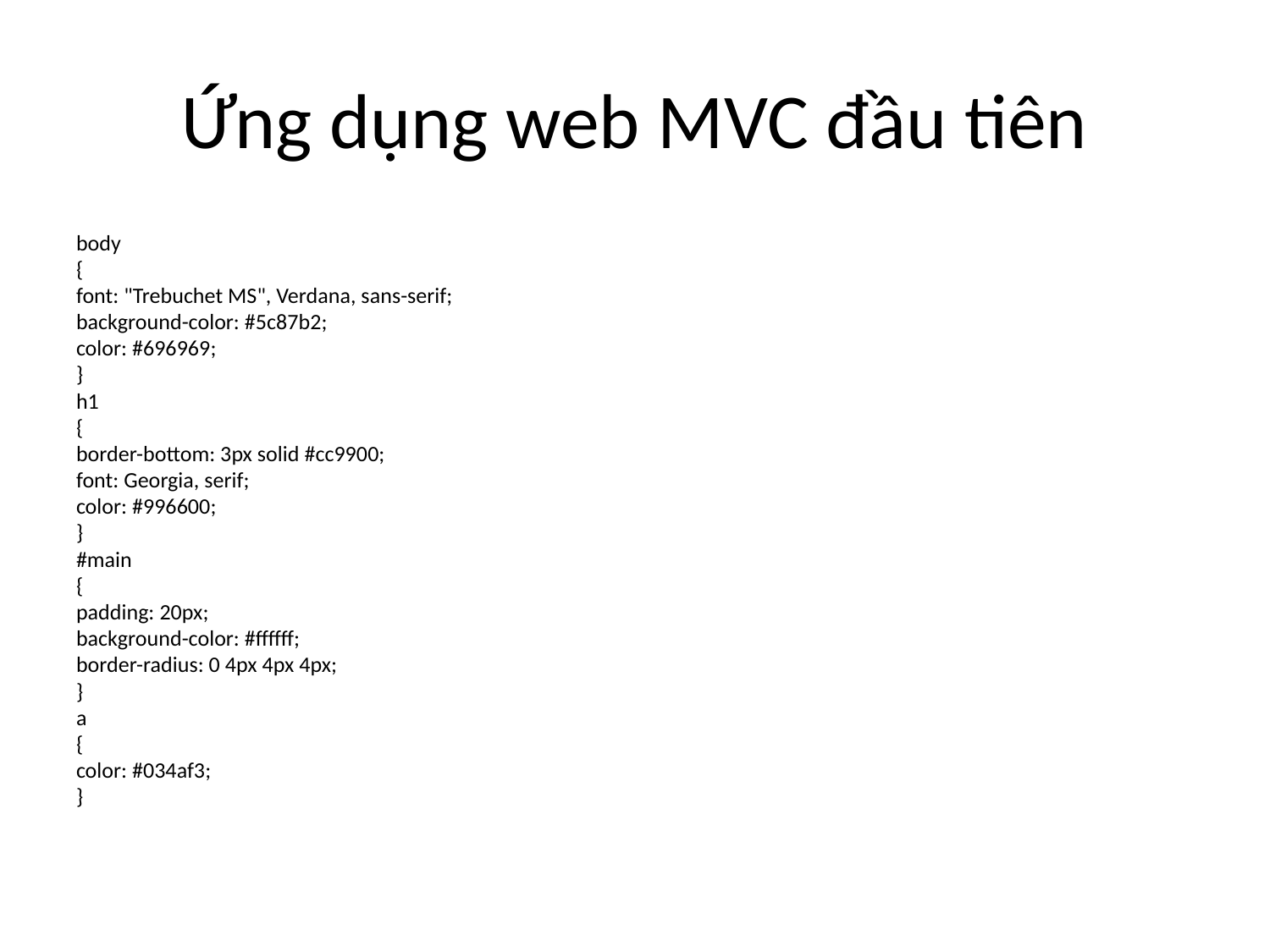

# Ứng dụng web MVC đầu tiên
body
{
font: "Trebuchet MS", Verdana, sans-serif;
background-color: #5c87b2;
color: #696969;
}
h1
{
border-bottom: 3px solid #cc9900;
font: Georgia, serif;
color: #996600;
}
#main
{
padding: 20px;
background-color: #ffffff;
border-radius: 0 4px 4px 4px;
}
a
{
color: #034af3; 
}